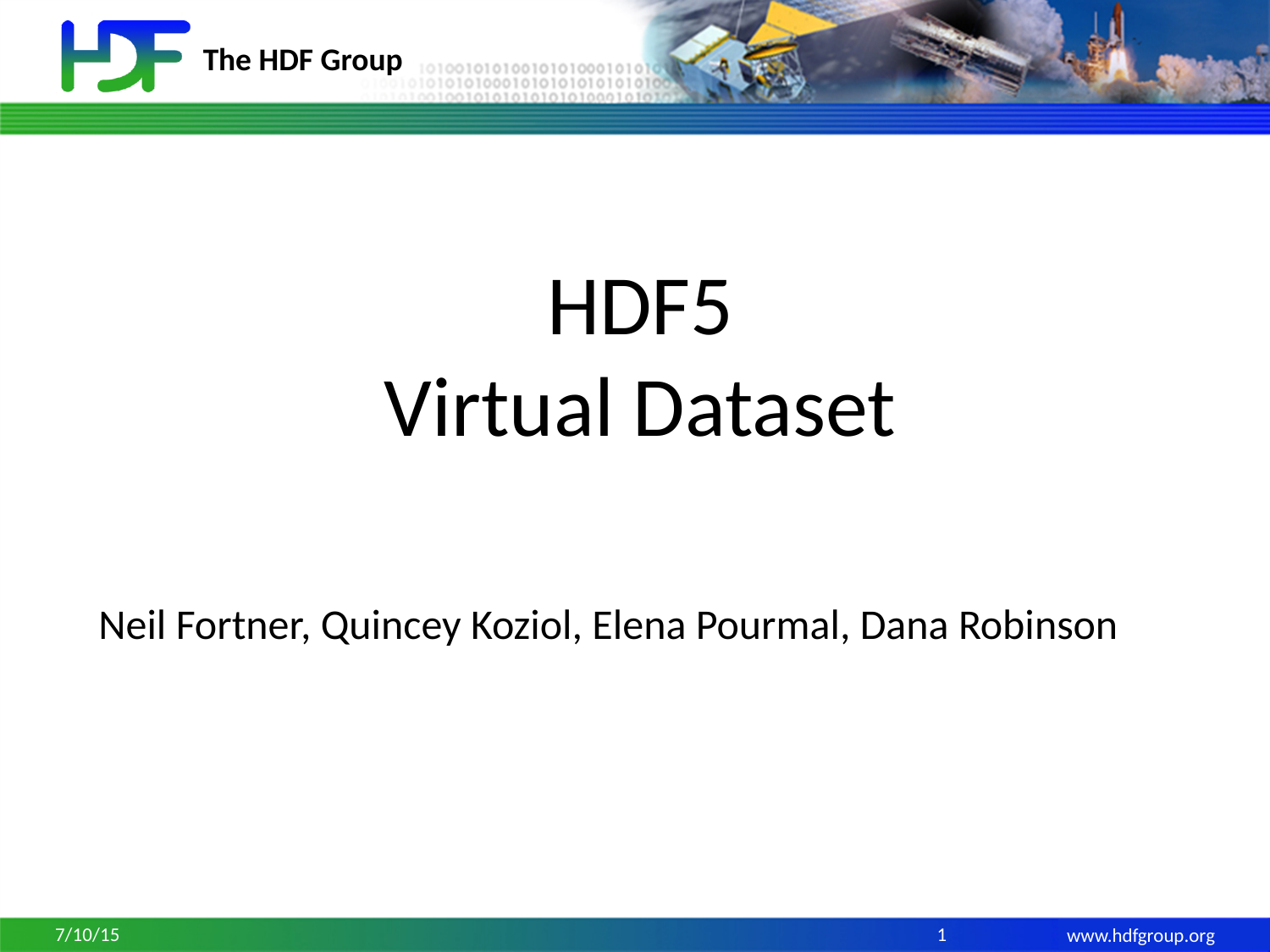

# HDF5 Virtual Dataset
Neil Fortner, Quincey Koziol, Elena Pourmal, Dana Robinson
7/10/15
1